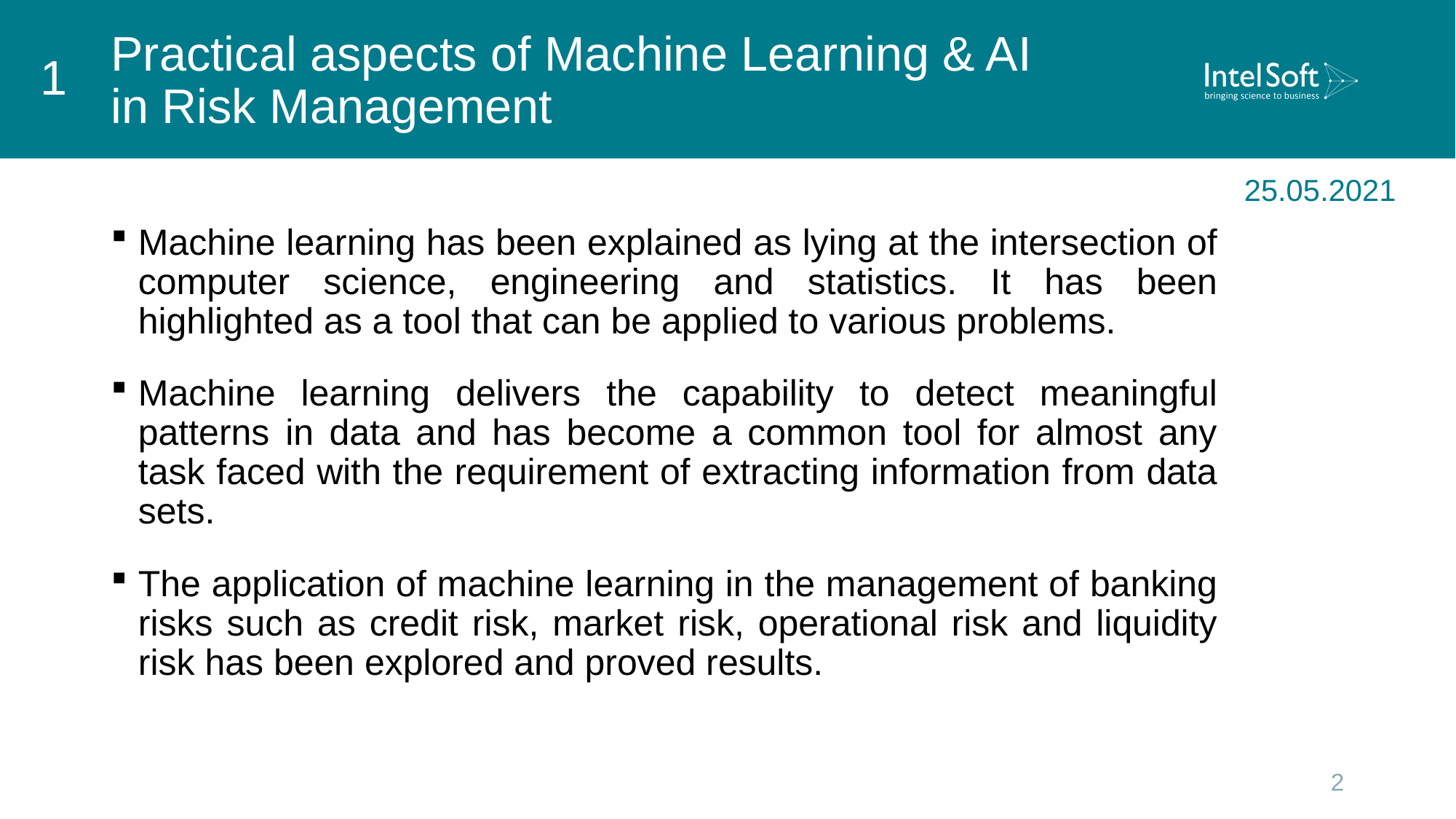

1
# Practical aspects of Machine Learning & AI in Risk Management
25.05.2021
Machine learning has been explained as lying at the intersection of computer science, engineering and statistics. It has been highlighted as a tool that can be applied to various problems.
Machine learning delivers the capability to detect meaningful patterns in data and has become a common tool for almost any task faced with the requirement of extracting information from data sets.
The application of machine learning in the management of banking risks such as credit risk, market risk, operational risk and liquidity risk has been explored and proved results.
2